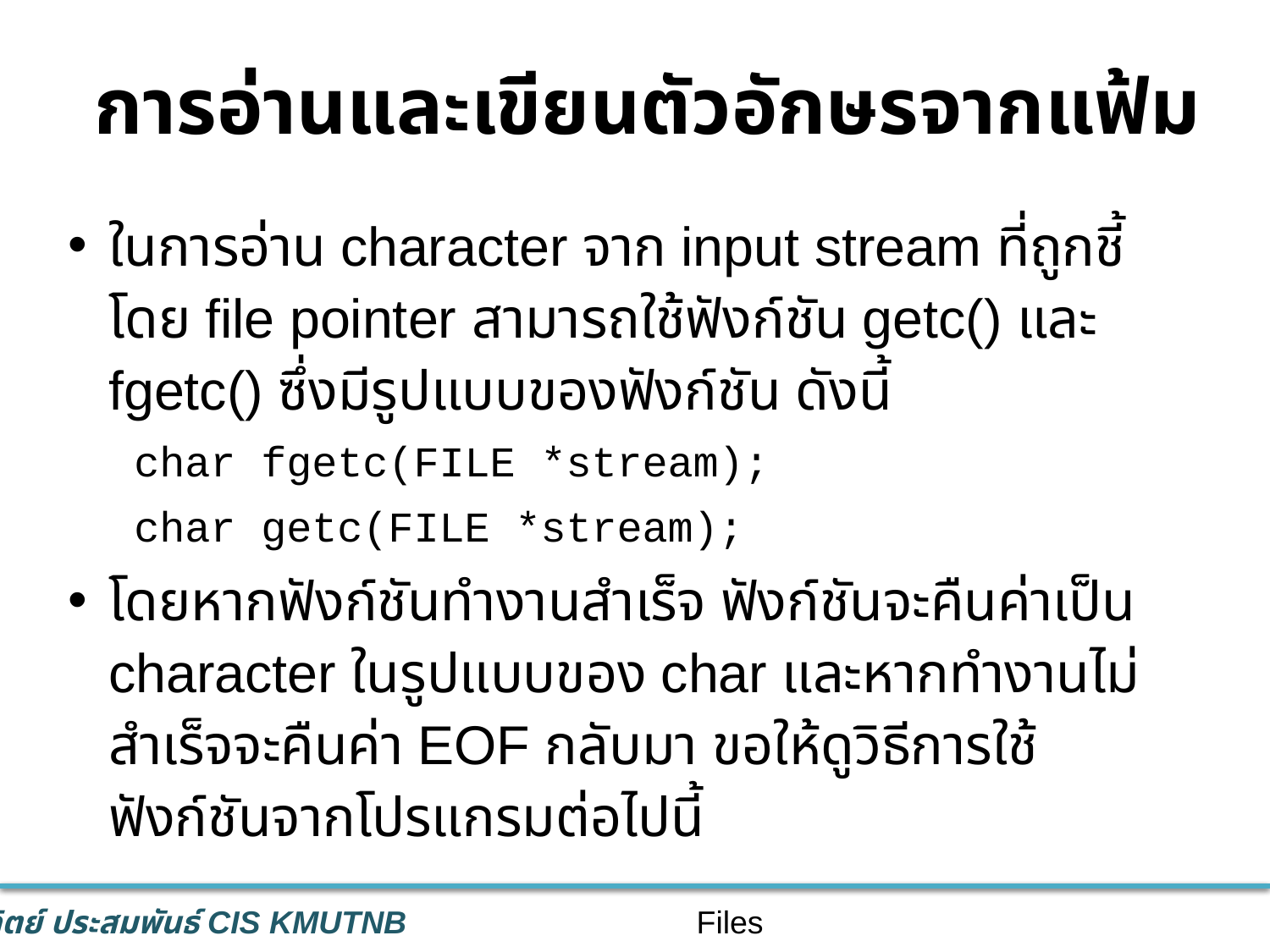

# การอ่านและเขียนตัวอักษรจากแฟ้ม
ในการอ่าน character จาก input stream ที่ถูกชี้โดย file pointer สามารถใช้ฟังก์ชัน getc() และ fgetc() ซึ่งมีรูปแบบของฟังก์ชัน ดังนี้
		 char fgetc(FILE *stream);
		 char getc(FILE *stream);
โดยหากฟังก์ชันทำงานสำเร็จ ฟังก์ชันจะคืนค่าเป็น character ในรูปแบบของ char และหากทำงานไม่สำเร็จจะคืนค่า EOF กลับมา ขอให้ดูวิธีการใช้ฟังก์ชันจากโปรแกรมต่อไปนี้

Files